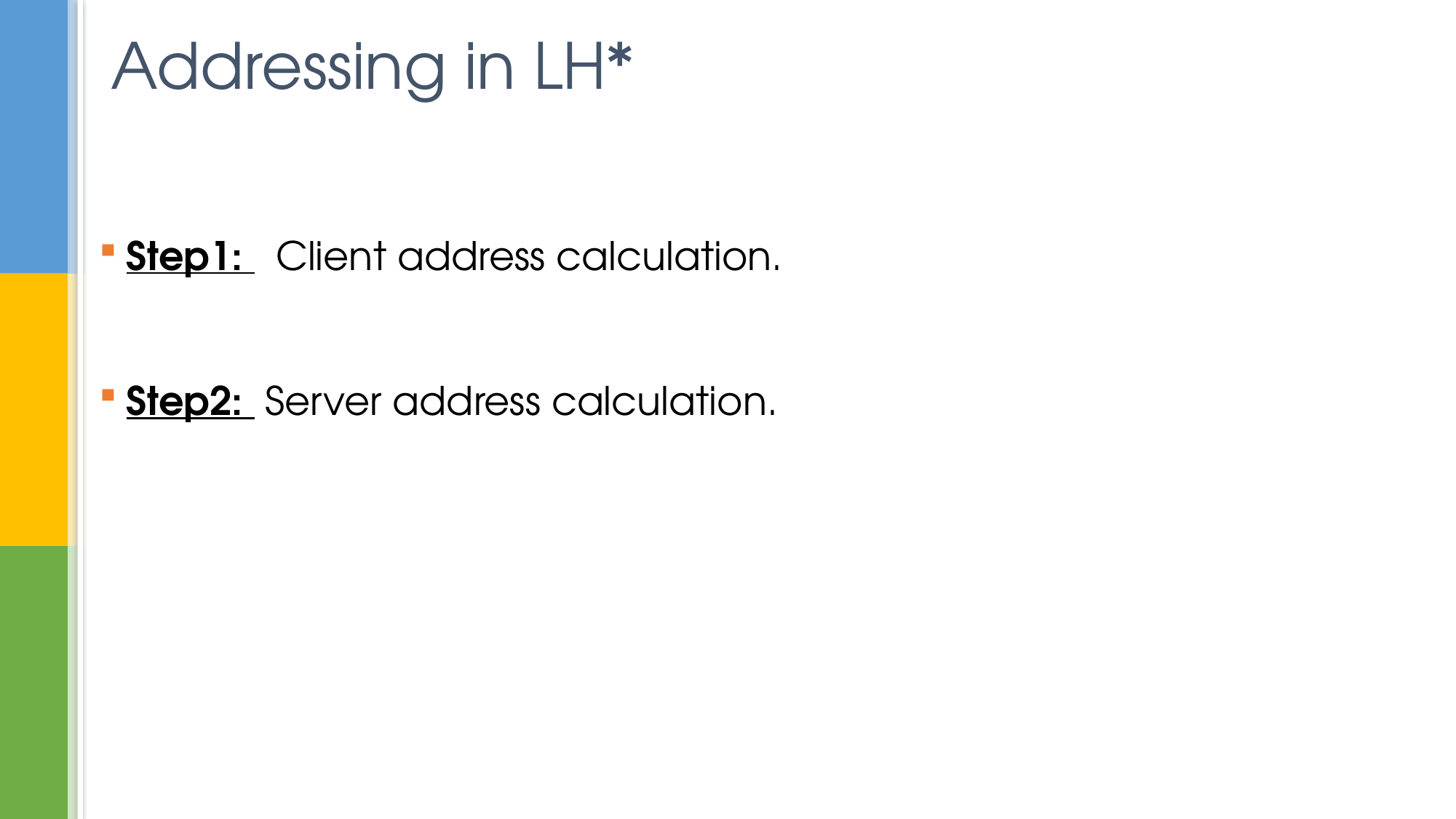

# Addressing in LH*
Step1:   Client address calculation.

Step2:  Server address calculation.